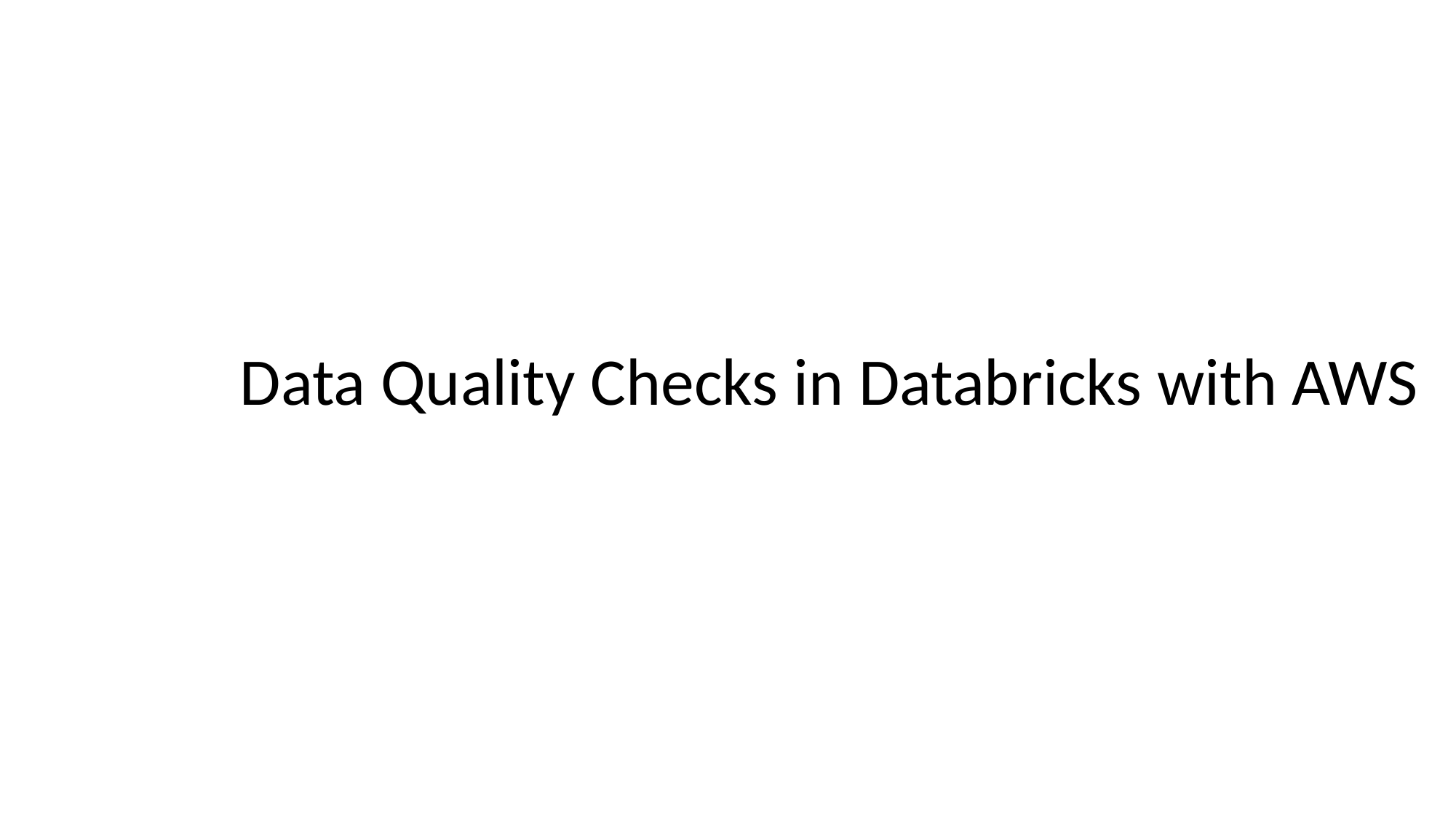

# Data Quality Checks in Databricks with AWS